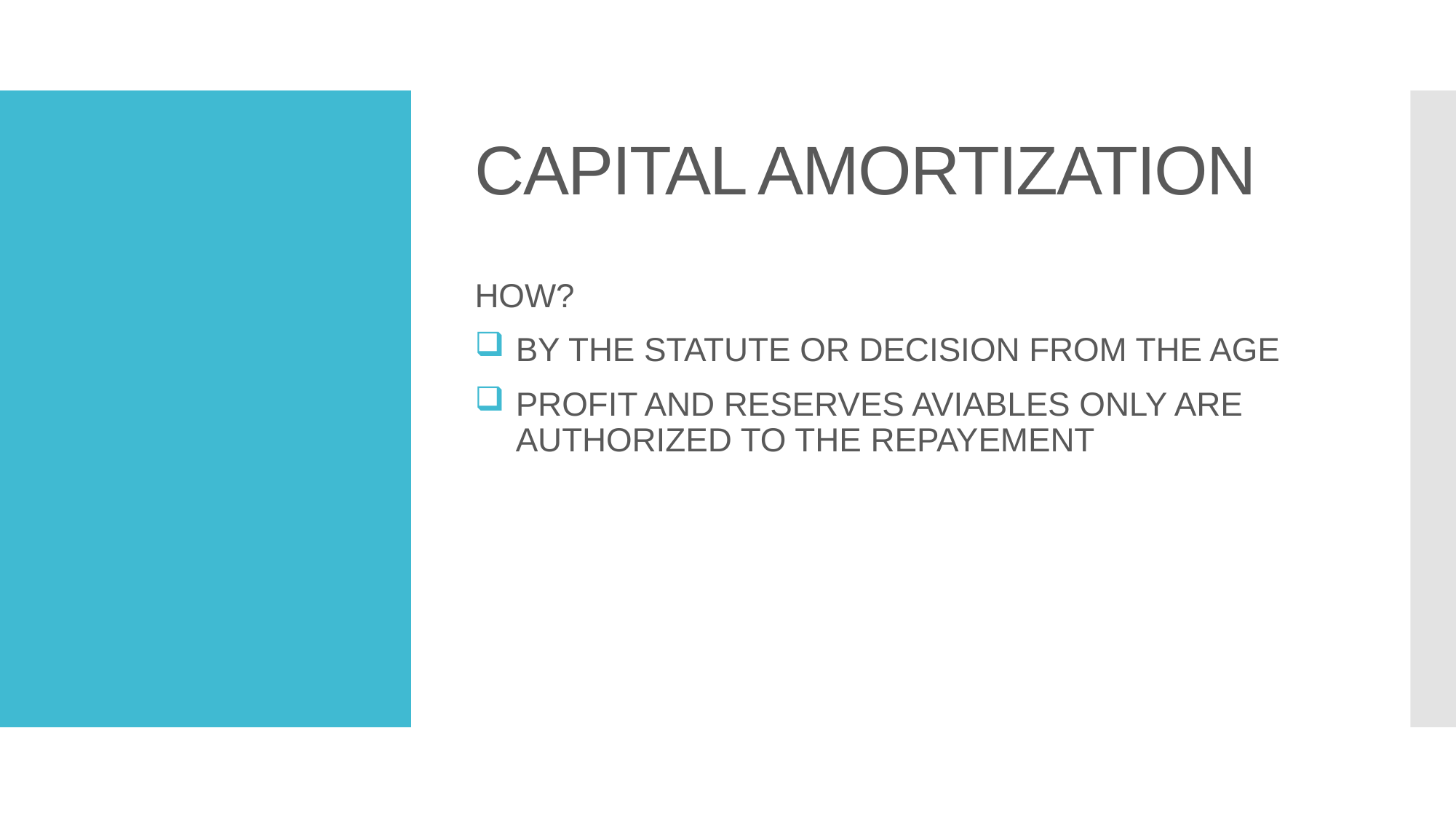

# CAPITAL AMORTIZATION

HOW?
BY THE STATUTE OR DECISION FROM THE AGE
PROFIT AND RESERVES AVIABLES ONLY ARE AUTHORIZED TO THE REPAYEMENT